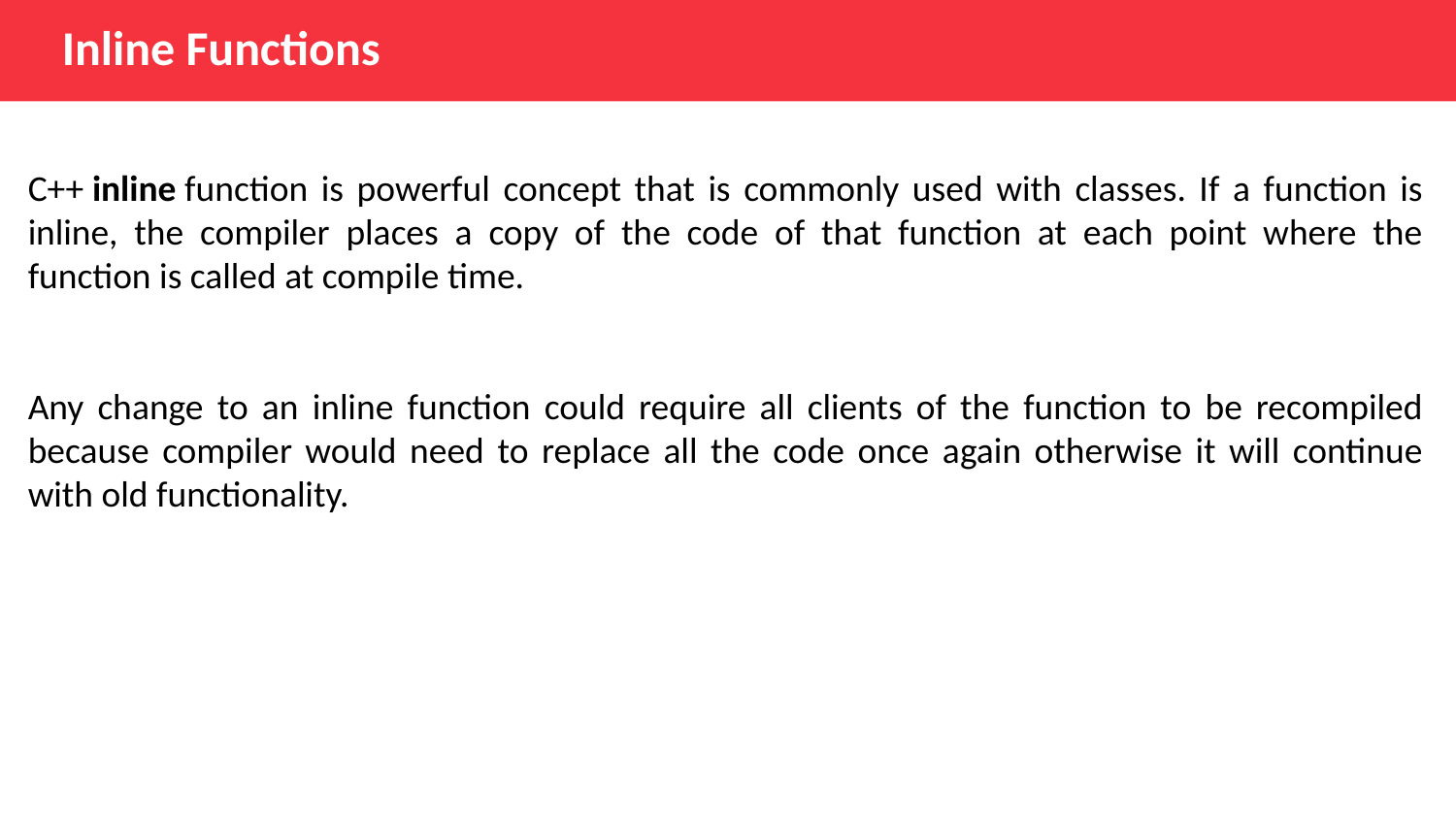

Inline Functions

C++ inline function is powerful concept that is commonly used with classes. If a function is inline, the compiler places a copy of the code of that function at each point where the function is called at compile time.

Any change to an inline function could require all clients of the function to be recompiled because compiler would need to replace all the code once again otherwise it will continue with old functionality.